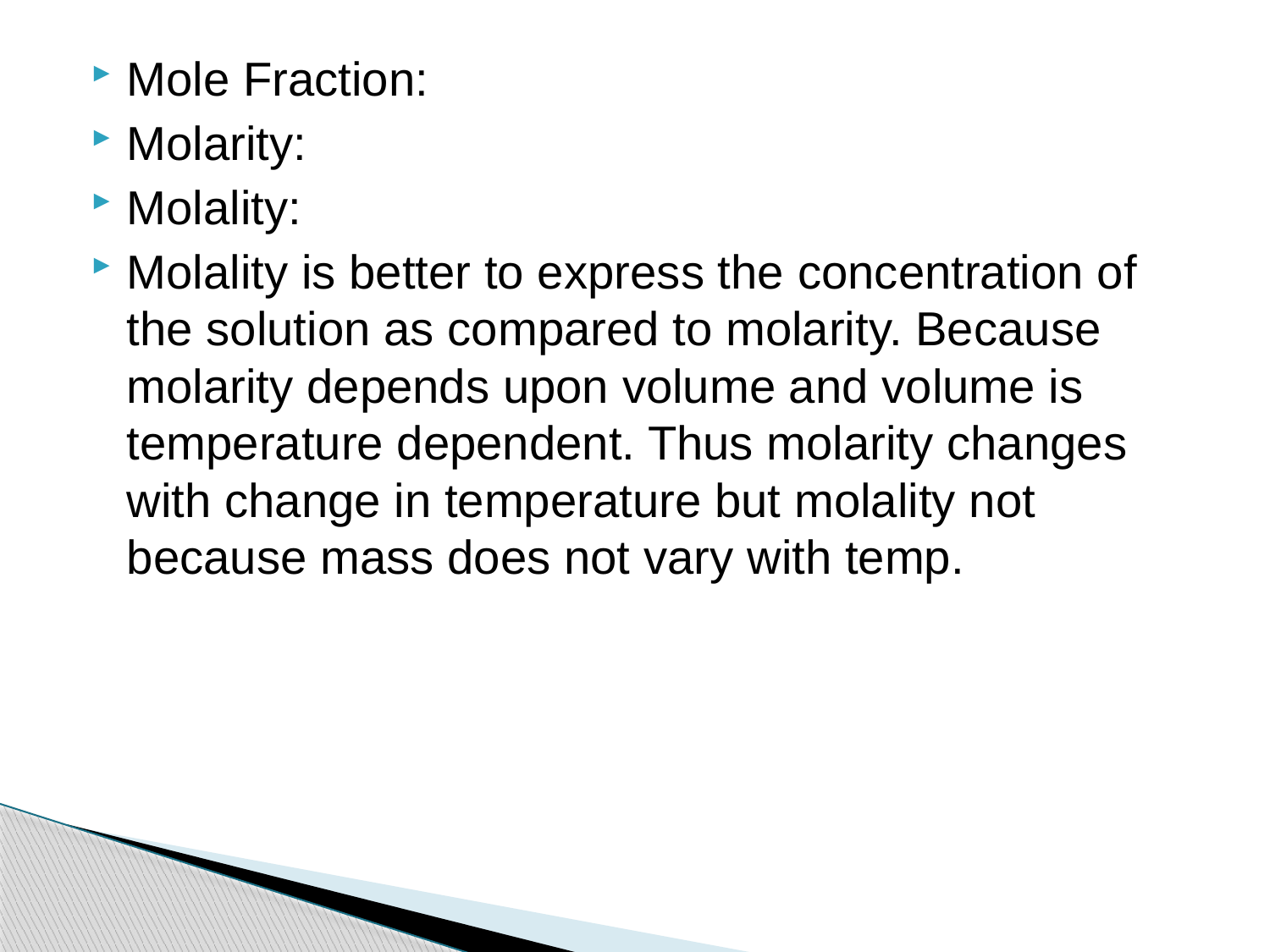

#
Mole Fraction:
Molarity:
Molality:
Molality is better to express the concentration of the solution as compared to molarity. Because molarity depends upon volume and volume is temperature dependent. Thus molarity changes with change in temperature but molality not because mass does not vary with temp.